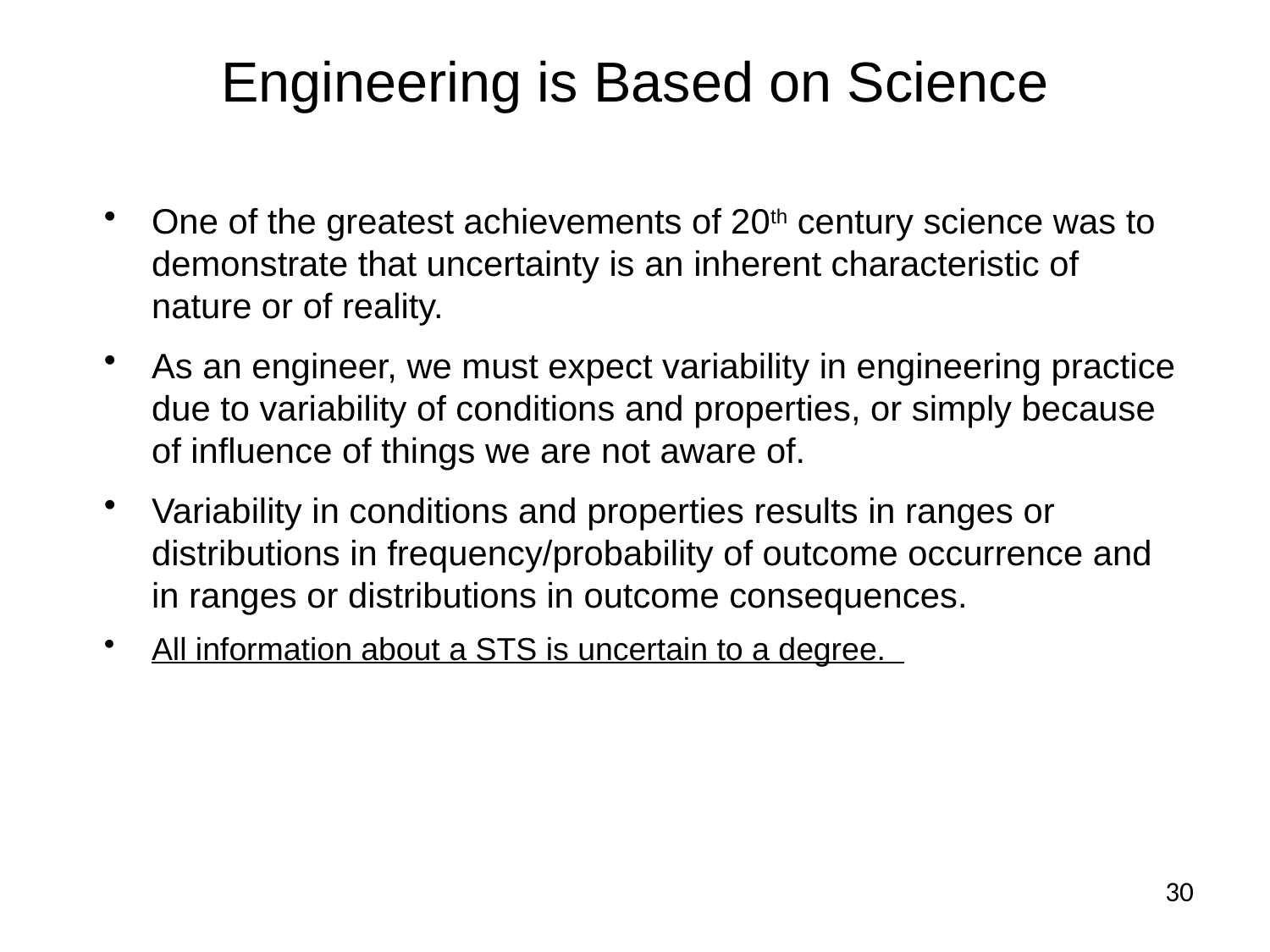

# Engineering is Based on Science
One of the greatest achievements of 20th century science was to demonstrate that uncertainty is an inherent characteristic of nature or of reality.
As an engineer, we must expect variability in engineering practice due to variability of conditions and properties, or simply because of influence of things we are not aware of.
Variability in conditions and properties results in ranges or distributions in frequency/probability of outcome occurrence and in ranges or distributions in outcome consequences.
All information about a STS is uncertain to a degree.

30